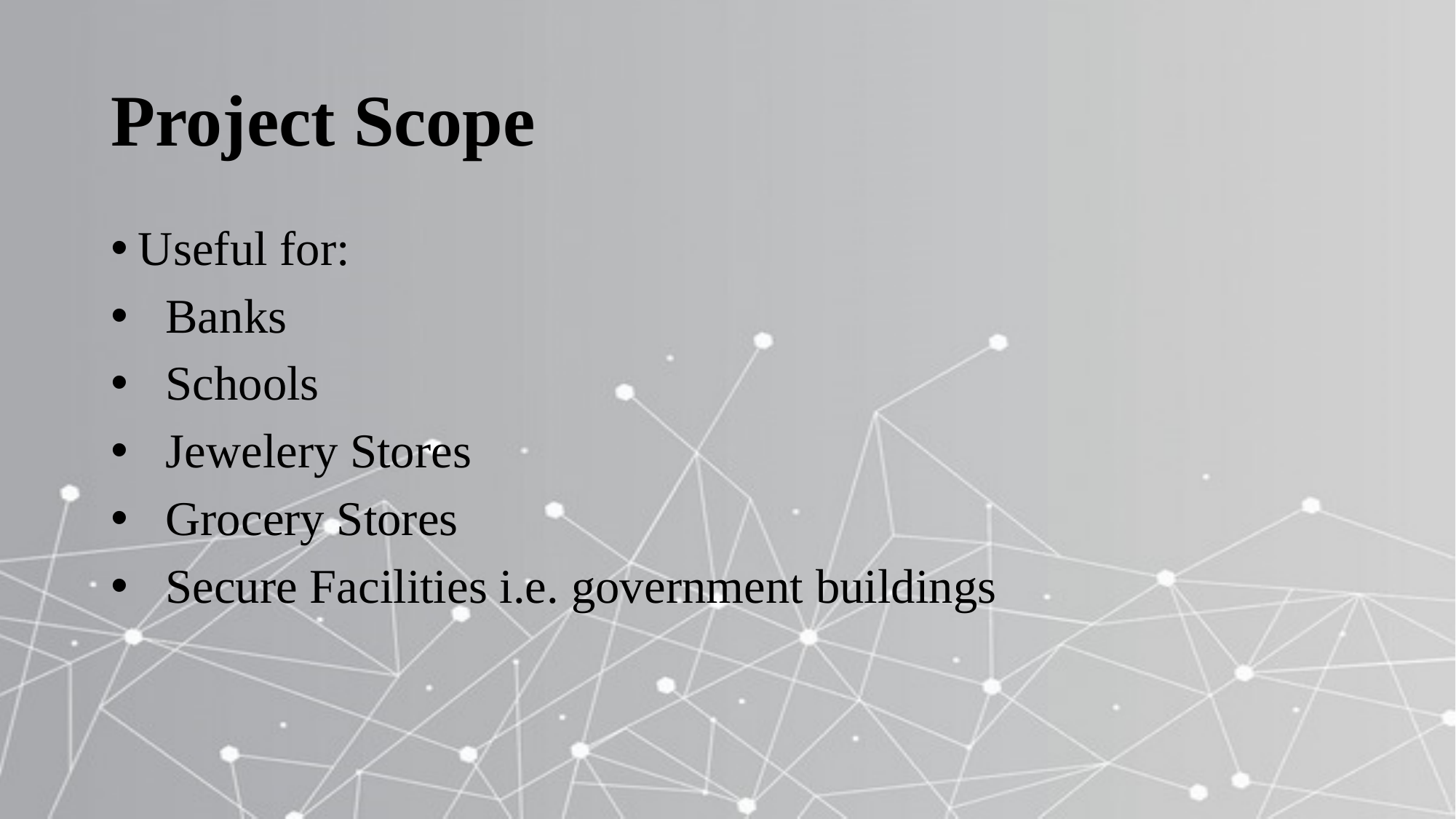

# Project Scope
Useful for:
Banks
Schools
Jewelery Stores
Grocery Stores
Secure Facilities i.e. government buildings